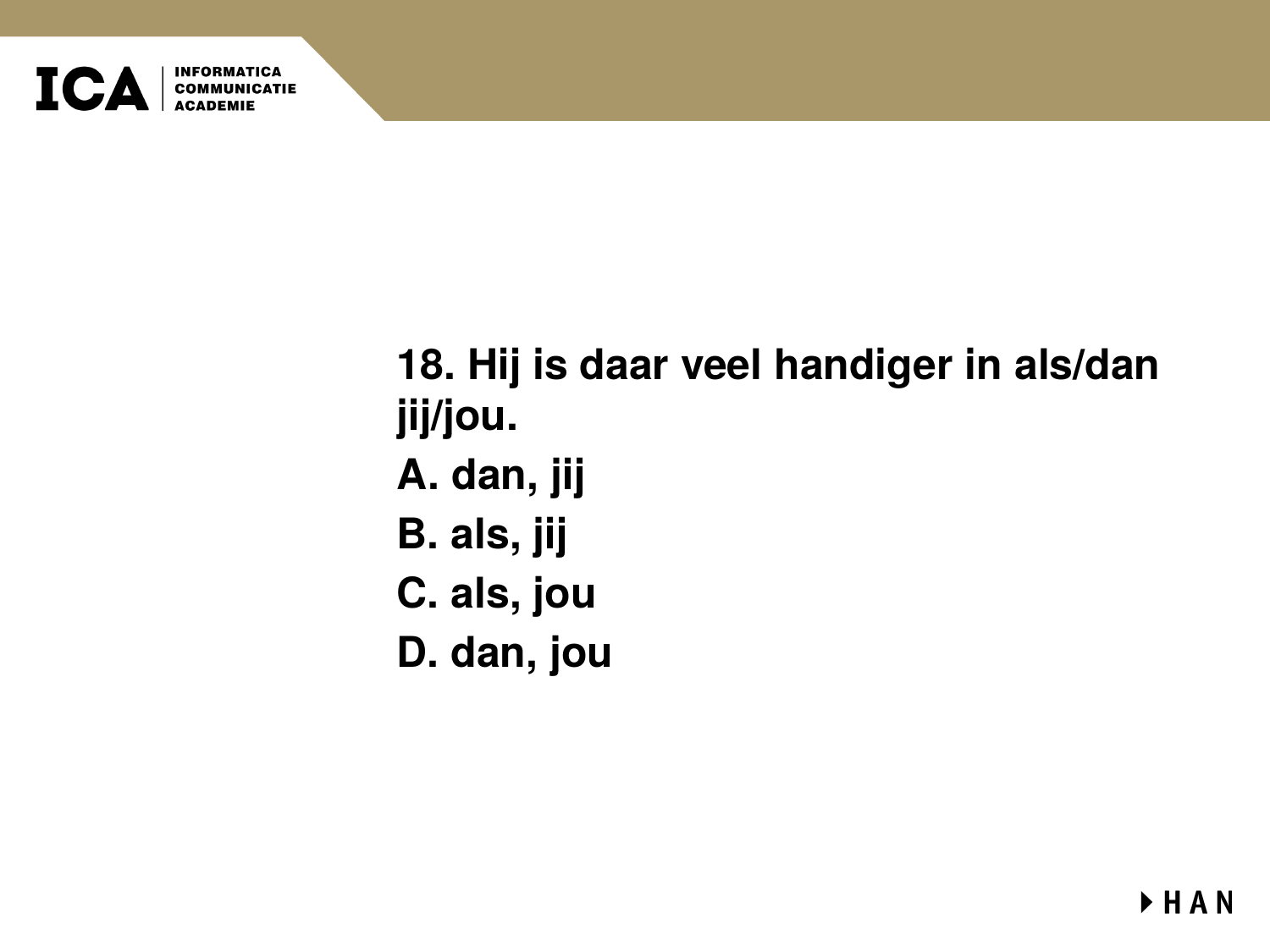

#

18. Hij is daar veel handiger in als/dan jij/jou.
A. dan, jij
B. als, jij
C. als, jou
D. dan, jou